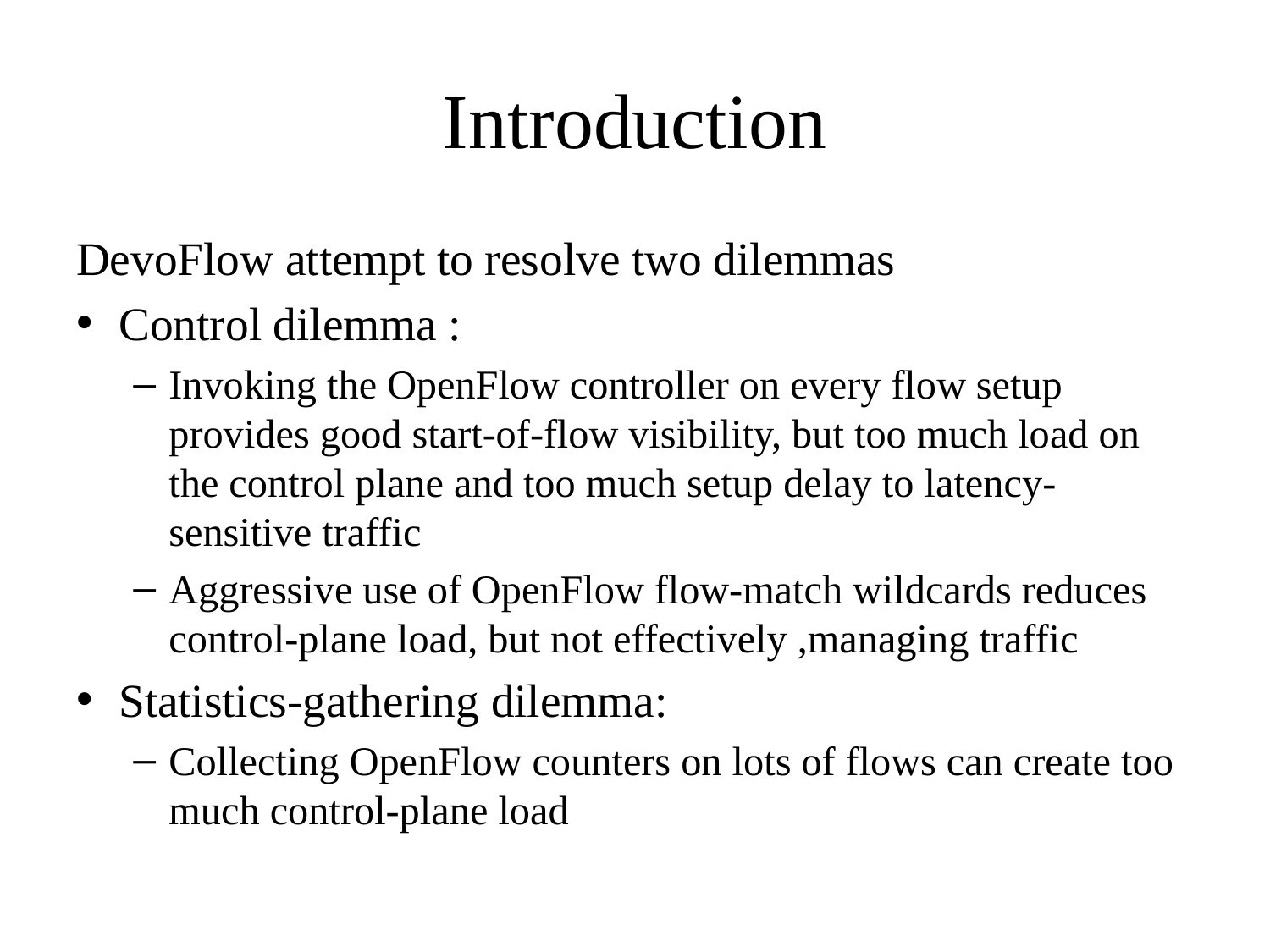

# Introduction
DevoFlow attempt to resolve two dilemmas
Control dilemma :
Invoking the OpenFlow controller on every flow setup provides good start-of-flow visibility, but too much load on the control plane and too much setup delay to latency-sensitive traffic
Aggressive use of OpenFlow flow-match wildcards reduces control-plane load, but not effectively ,managing traffic
Statistics-gathering dilemma:
Collecting OpenFlow counters on lots of flows can create too much control-plane load